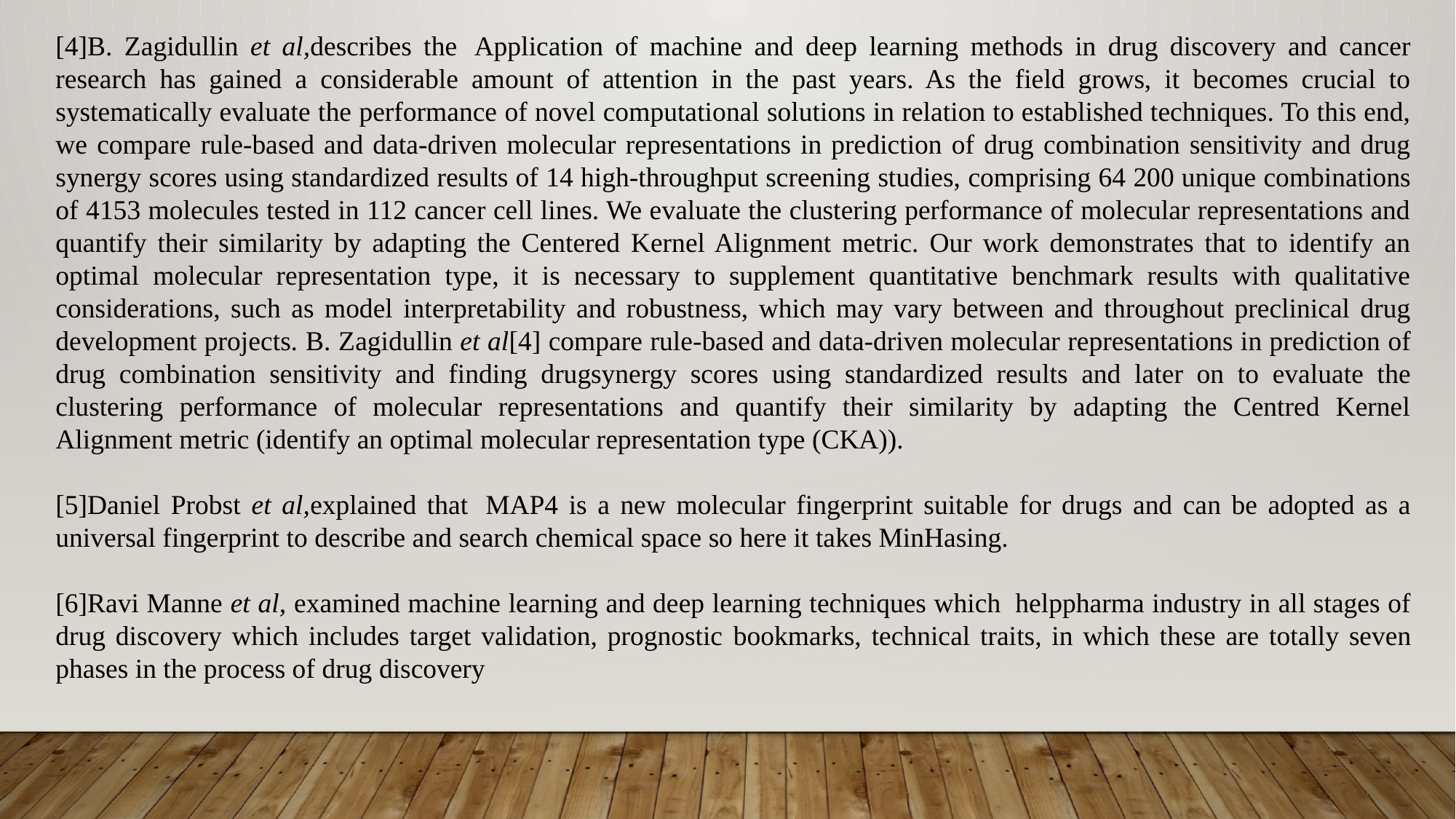

[4]B. Zagidullin et al,describes the  Application of machine and deep learning methods in drug discovery and cancer research has gained a considerable amount of attention in the past years. As the field grows, it becomes crucial to systematically evaluate the performance of novel computational solutions in relation to established techniques. To this end, we compare rule-based and data-driven molecular representations in prediction of drug combination sensitivity and drug synergy scores using standardized results of 14 high-throughput screening studies, comprising 64 200 unique combinations of 4153 molecules tested in 112 cancer cell lines. We evaluate the clustering performance of molecular representations and quantify their similarity by adapting the Centered Kernel Alignment metric. Our work demonstrates that to identify an optimal molecular representation type, it is necessary to supplement quantitative benchmark results with qualitative considerations, such as model interpretability and robustness, which may vary between and throughout preclinical drug development projects. B. Zagidullin et al[4] compare rule-based and data-driven molecular representations in prediction of drug combination sensitivity and finding drugsynergy scores using standardized results and later on to evaluate the clustering performance of molecular representations and quantify their similarity by adapting the Centred Kernel Alignment metric (identify an optimal molecular representation type (CKA)).

[5]Daniel Probst et al,explained that  MAP4 is a new molecular fingerprint suitable for drugs and can be adopted as a universal fingerprint to describe and search chemical space so here it takes MinHasing.

[6]Ravi Manne et al, examined machine learning and deep learning techniques which  helppharma industry in all stages of drug discovery which includes target validation, prognostic bookmarks, technical traits, in which these are totally seven phases in the process of drug discovery